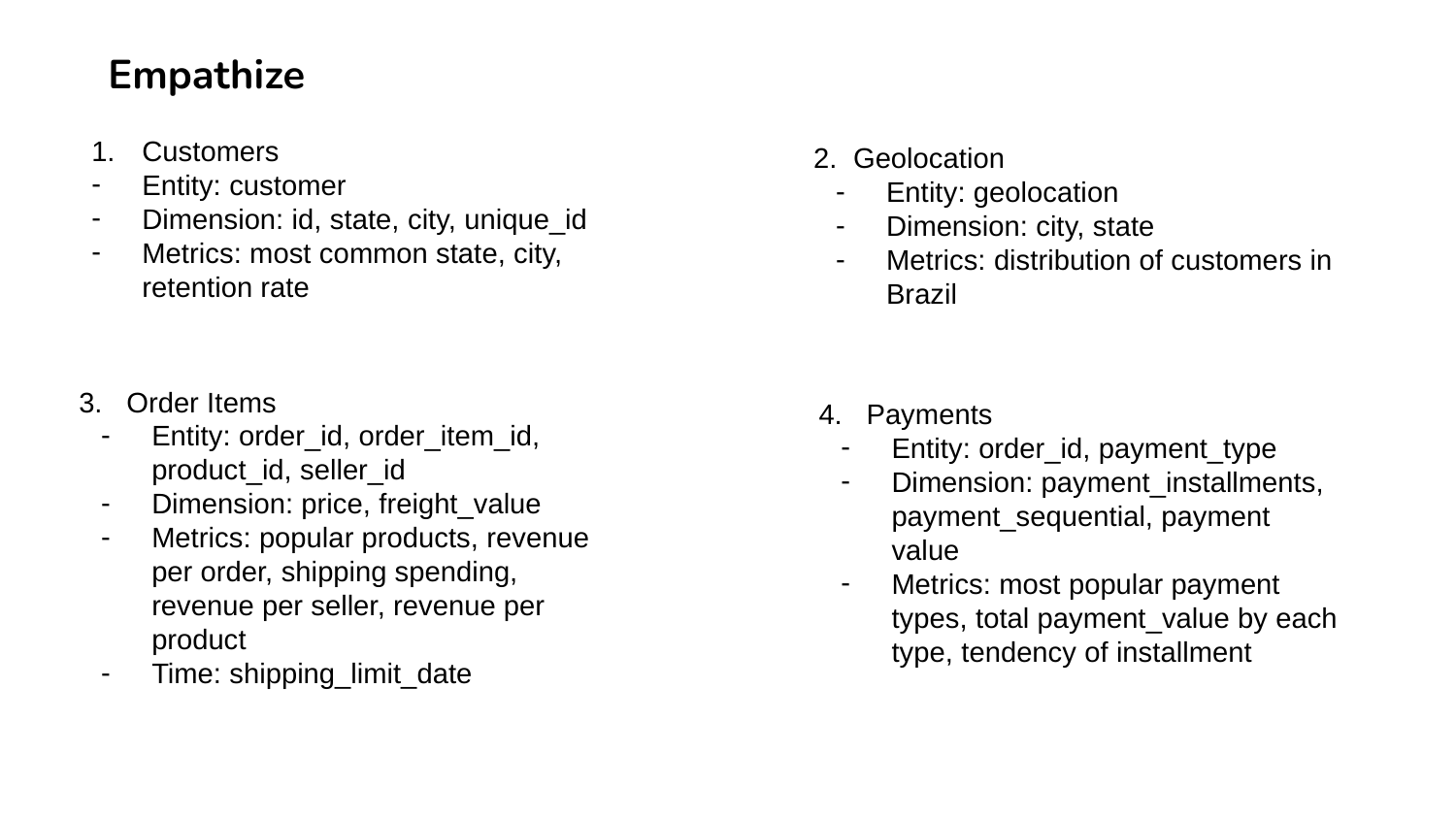

Empathize

Customers
Entity: customer
Dimension: id, state, city, unique_id
Metrics: most common state, city, retention rate
2.  Geolocation
Entity: geolocation
Dimension: city, state
Metrics: distribution of customers in Brazil

3.   Order Items
Entity: order_id, order_item_id, product_id, seller_id
Dimension: price, freight_value
Metrics: popular products, revenue per order, shipping spending, revenue per seller, revenue per product
Time: shipping_limit_date
4.   Payments
Entity: order_id, payment_type
Dimension: payment_installments, payment_sequential, payment value
Metrics: most popular payment types, total payment_value by each type, tendency of installment